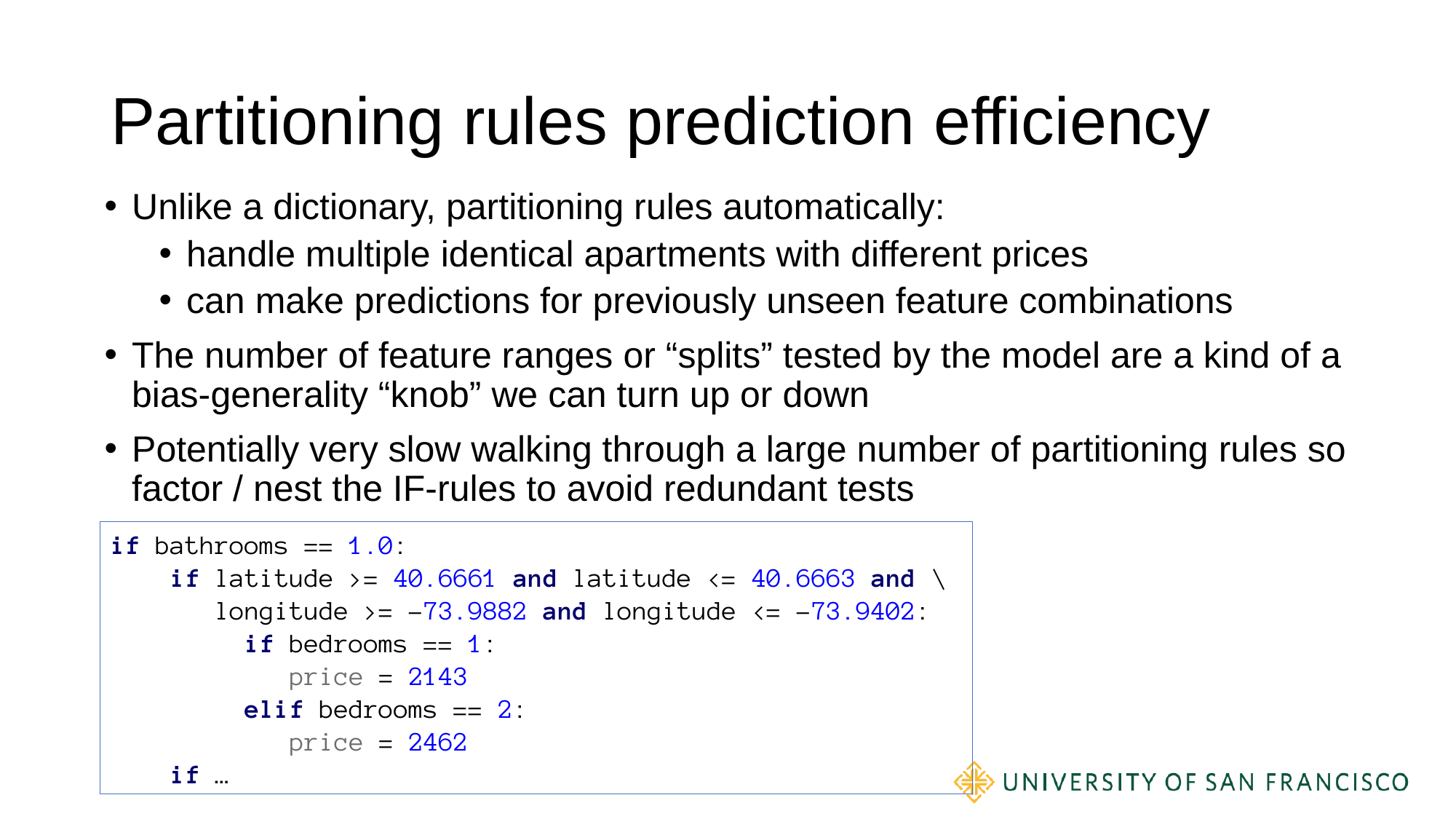

# Partitioning rules prediction efficiency
Unlike a dictionary, partitioning rules automatically:
handle multiple identical apartments with different prices
can make predictions for previously unseen feature combinations
The number of feature ranges or “splits” tested by the model are a kind of a bias-generality “knob” we can turn up or down
Potentially very slow walking through a large number of partitioning rules so factor / nest the IF-rules to avoid redundant tests
if bathrooms == 1.0:
    if latitude >= 40.6661 and latitude <= 40.6663 and \
       longitude >= -73.9882 and longitude <= -73.9402:
         if bedrooms == 1:
            price = 2143
         elif bedrooms == 2:
            price = 2462
    if …